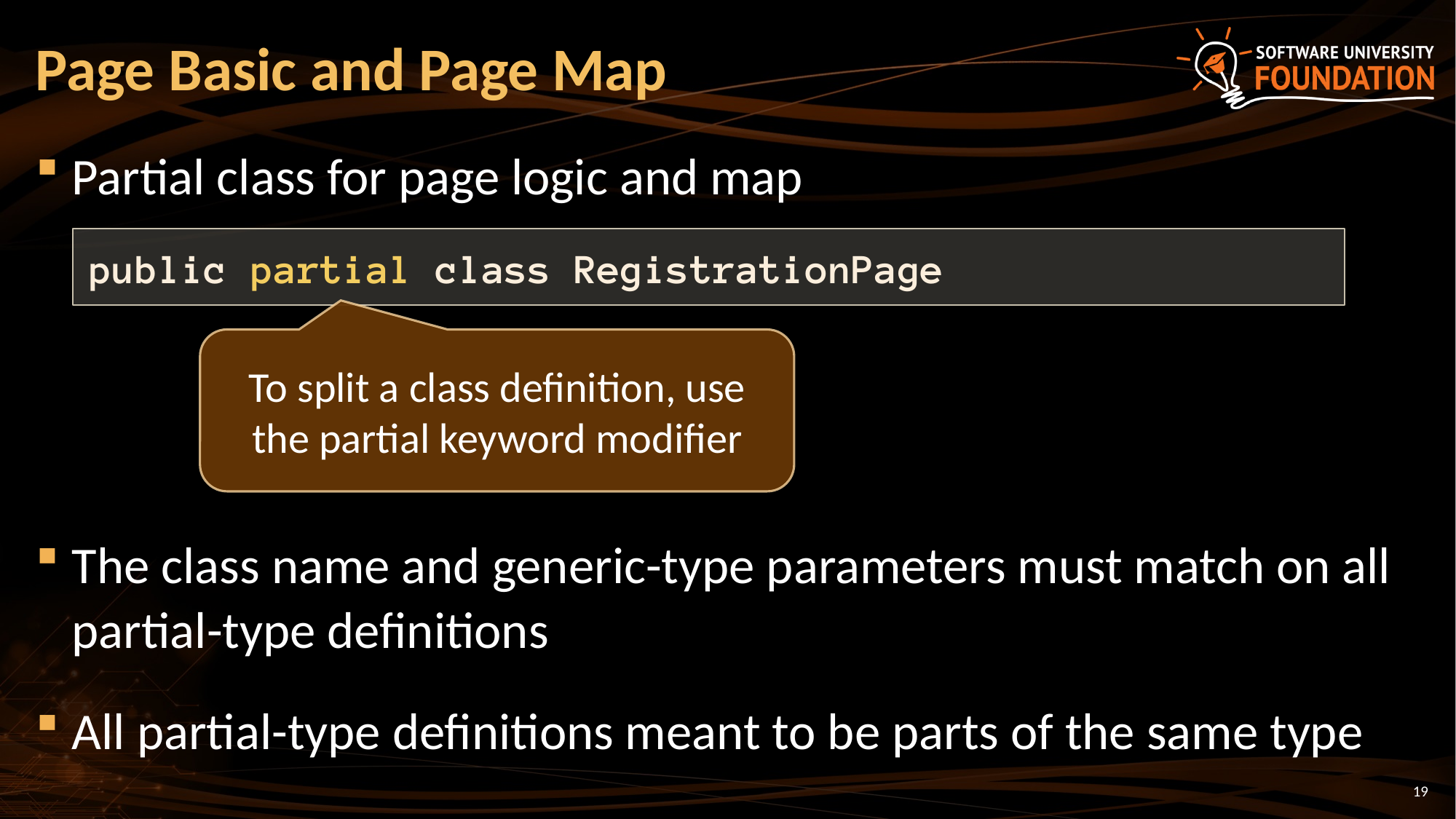

# Page Basic and Page Map
Partial class for page logic and map

The class name and generic-type parameters must match on all partial-type definitions
All partial-type definitions meant to be parts of the same type
public partial class RegistrationPage
To split a class definition, use the partial keyword modifier
19